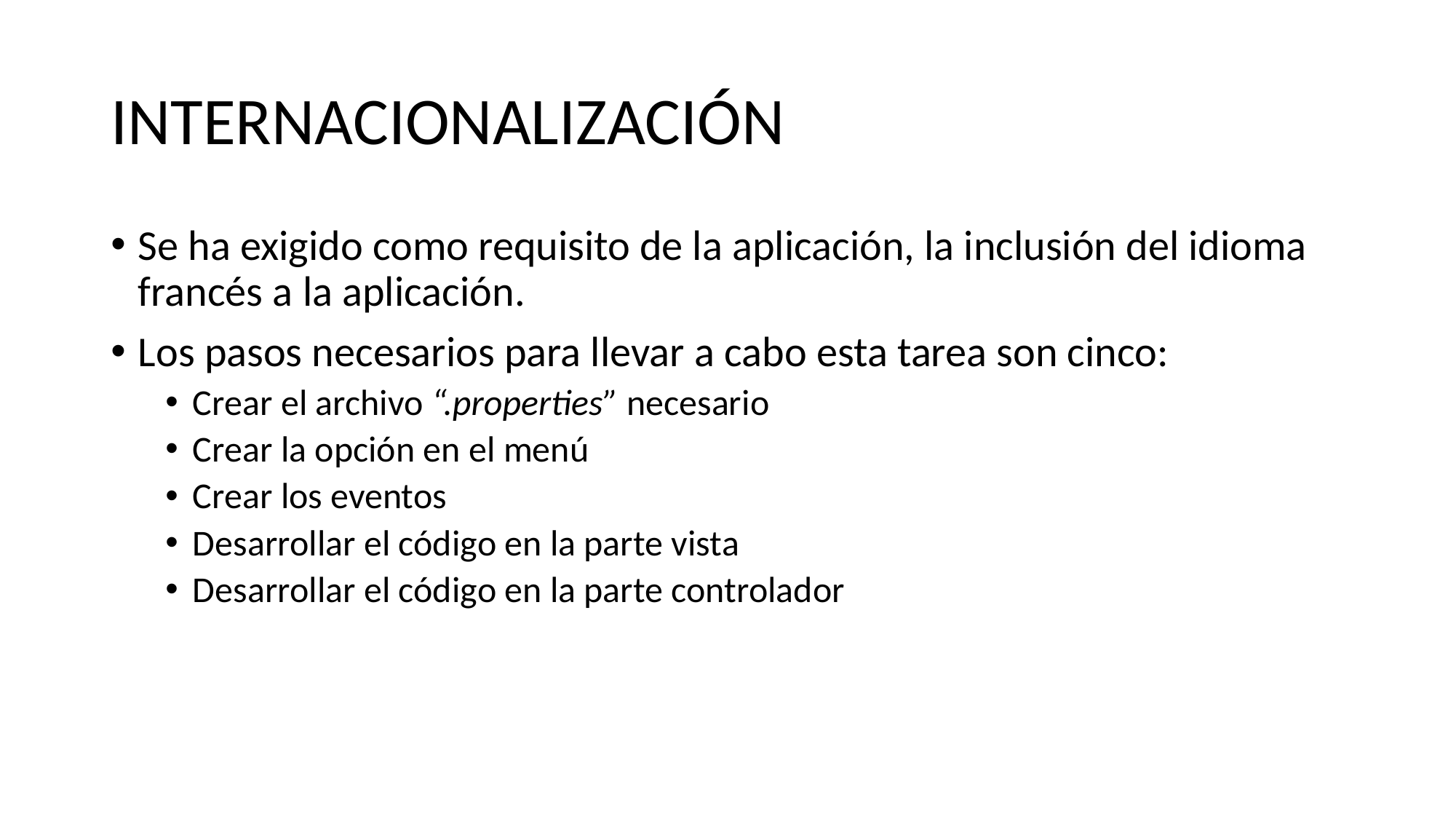

# INTERNACIONALIZACIÓN
Se ha exigido como requisito de la aplicación, la inclusión del idioma francés a la aplicación.
Los pasos necesarios para llevar a cabo esta tarea son cinco:
Crear el archivo “.properties” necesario
Crear la opción en el menú
Crear los eventos
Desarrollar el código en la parte vista
Desarrollar el código en la parte controlador